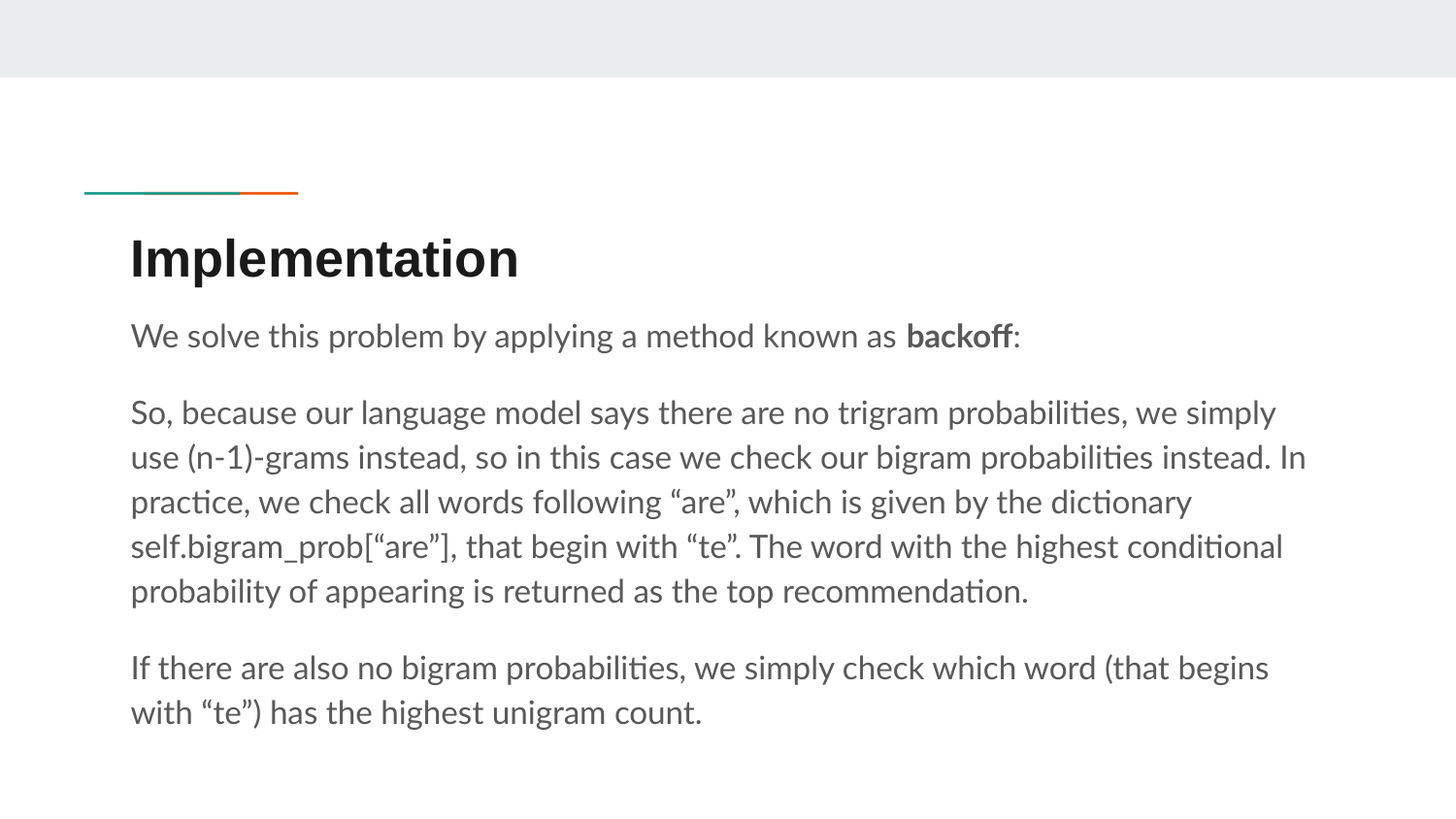

# Implementation
We solve this problem by applying a method known as backoff:
So, because our language model says there are no trigram probabilities, we simply use (n-1)-grams instead, so in this case we check our bigram probabilities instead. In practice, we check all words following “are”, which is given by the dictionary self.bigram_prob[“are”], that begin with “te”. The word with the highest conditional probability of appearing is returned as the top recommendation.
If there are also no bigram probabilities, we simply check which word (that begins with “te”) has the highest unigram count.